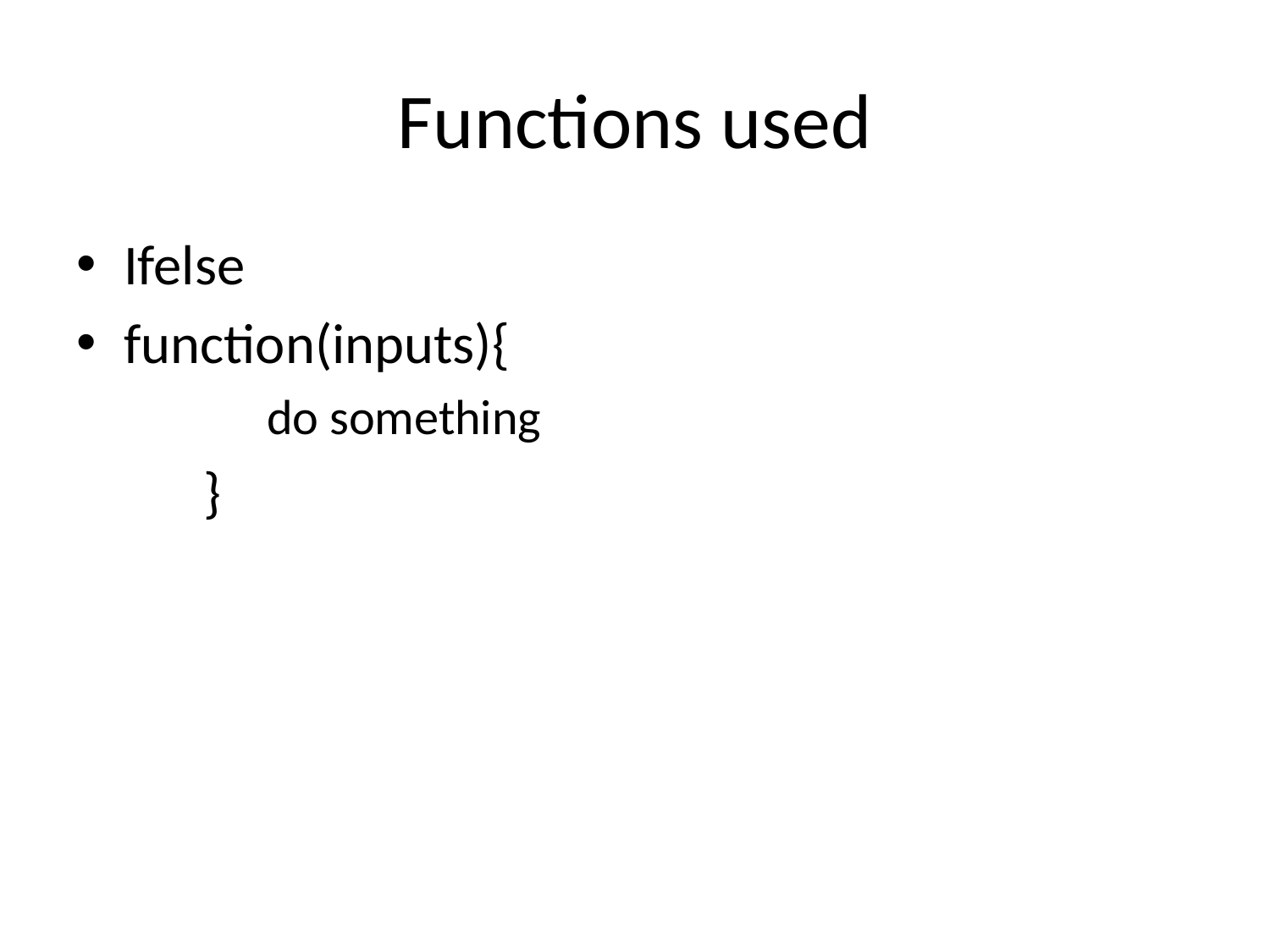

# Functions used
Ifelse
function(inputs){
	do something
	}